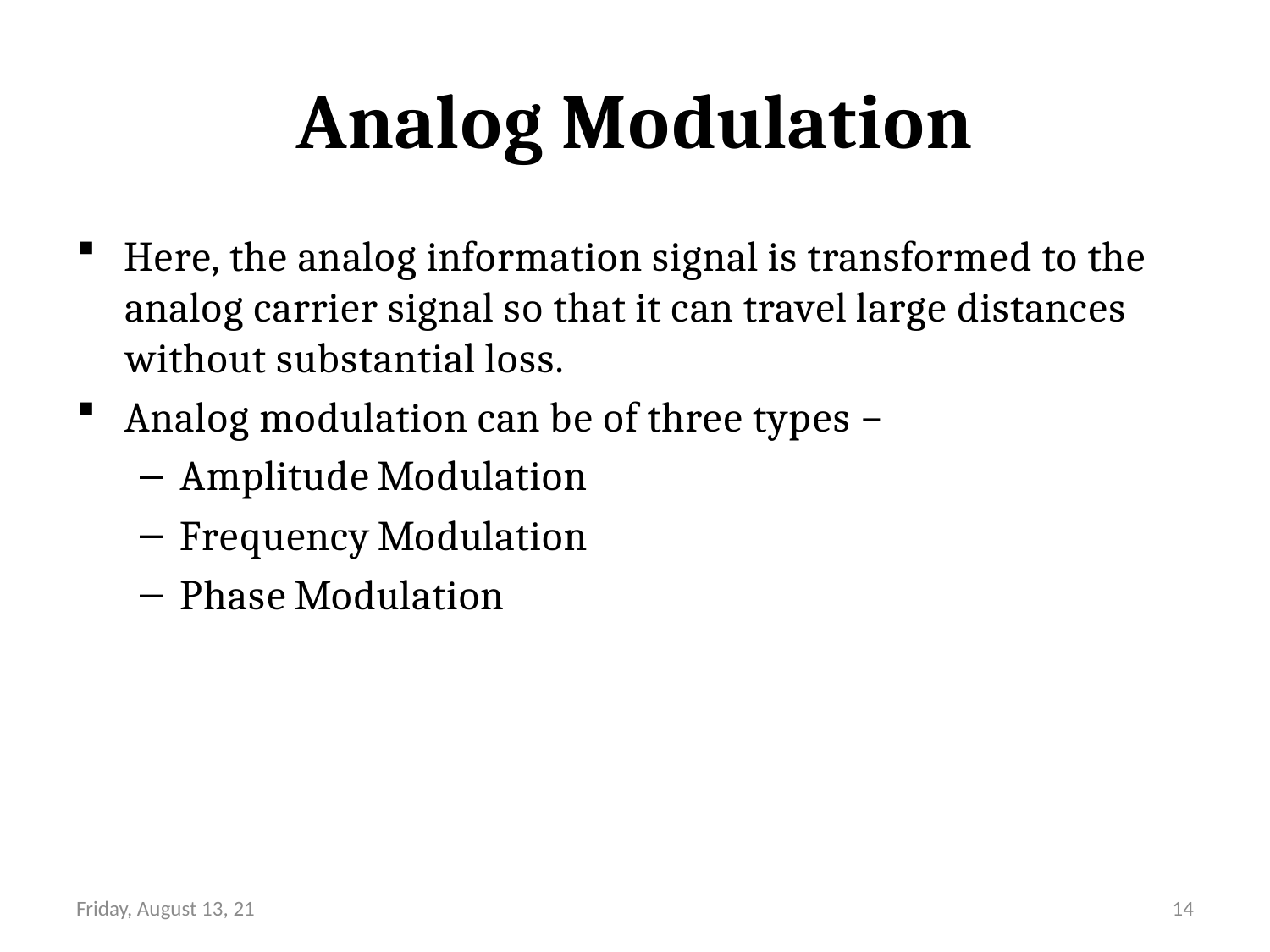

# Analog Modulation
Here, the analog information signal is transformed to the analog carrier signal so that it can travel large distances without substantial loss.
Analog modulation can be of three types −
Amplitude Modulation
Frequency Modulation
Phase Modulation

Friday, August 13, 21
14